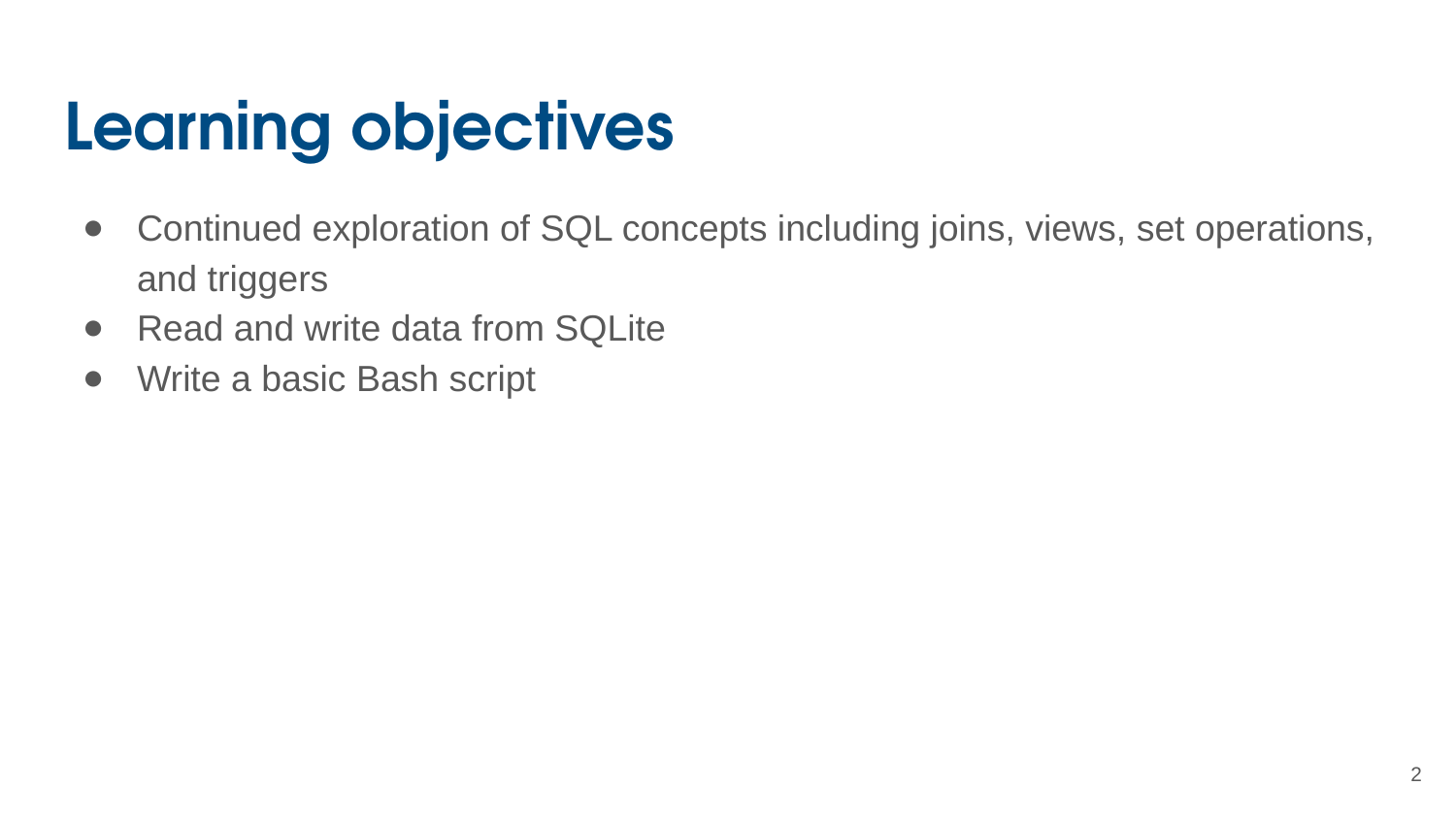

# Learning objectives
Continued exploration of SQL concepts including joins, views, set operations, and triggers
Read and write data from SQLite
Write a basic Bash script
2